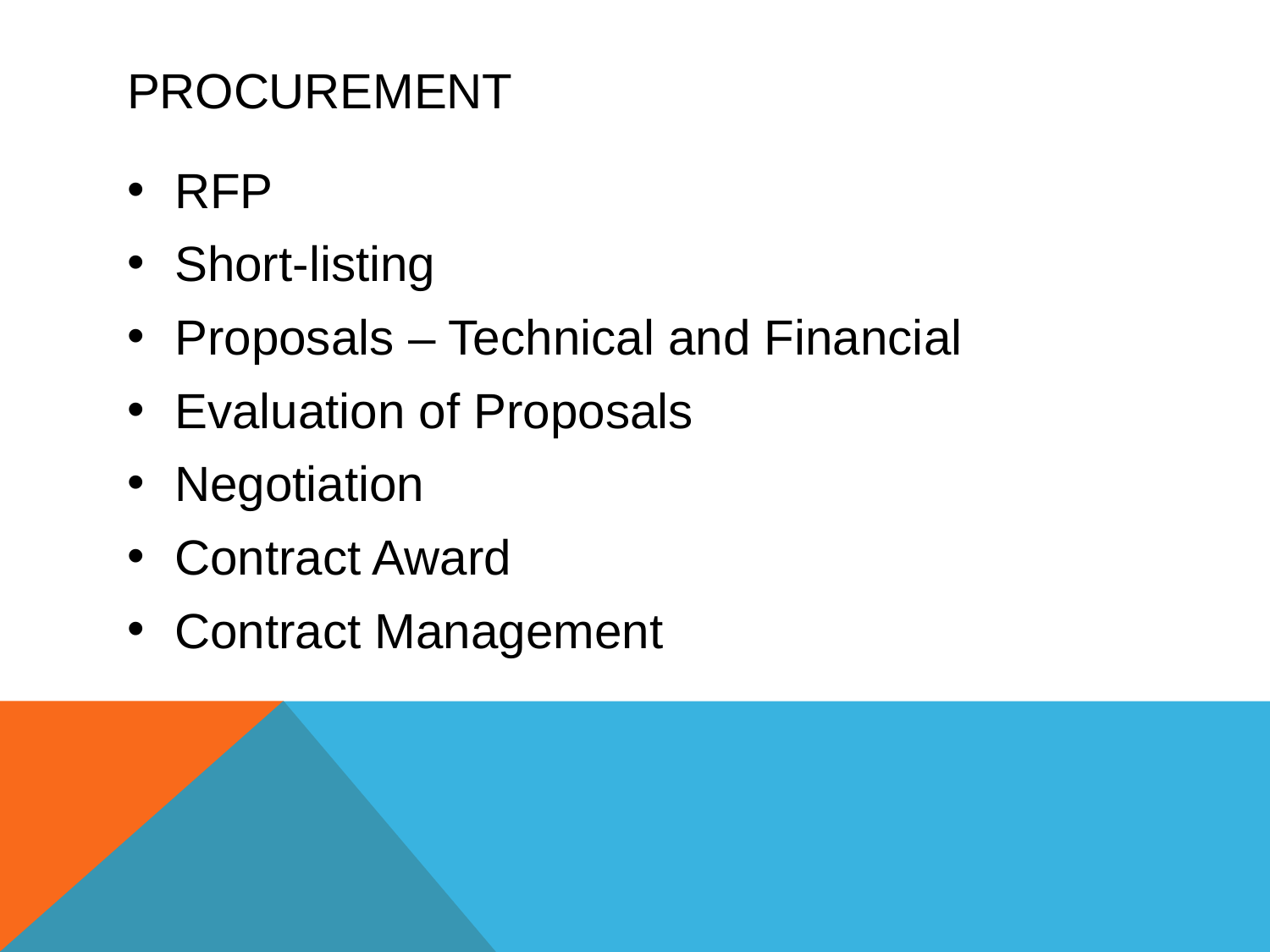

# Procurement
RFP
Short-listing
Proposals – Technical and Financial
Evaluation of Proposals
Negotiation
Contract Award
Contract Management